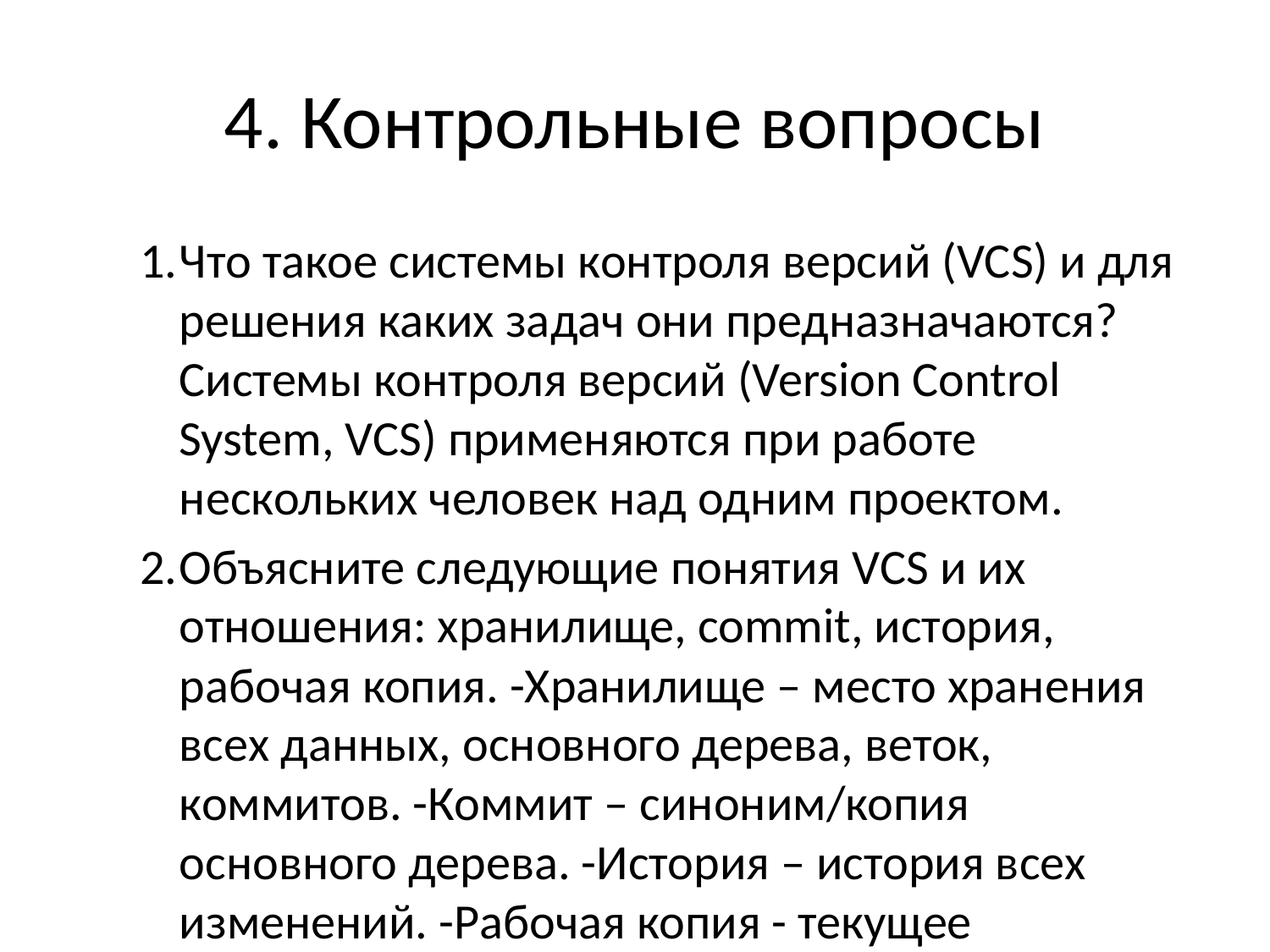

# 4. Контрольные вопросы
Что такое системы контроля версий (VCS) и для решения каких задач они предназначаются? Системы контроля версий (Version Control System, VCS) применяются при работе нескольких человек над одним проектом.
Объясните следующие понятия VCS и их отношения: хранилище, commit, история, рабочая копия. -Хранилище – место хранения всех данных, основного дерева, веток, коммитов. -Коммит – синоним/копия основного дерева. -История – история всех изменений. -Рабочая копия - текущее состояние файлов проекта, основанное на версии из хранилища.
Что представляют собой и чем отличаются централизованные и децентрализованные VCS? Приведите примеры VCS каждого вида. -Централизованные: * Простота использования. * Вся история — всегда в едином общем хранилище. * Нужно подключение к сети. * Резервное копирование нужно только одному хранилищу. * Удобство разделения прав доступа к хранилищу. * Почти все изменения навсегда попадают в общее хранилище.
-Распределенные: * Двухфазный commit: -запись в локальную историю; -пересылка изменений другим. * Подключение к сети не нужно. * Локальные хранилища могут служить резервными копиями. * Локальное хранилище контролирует его владелец, * но общее — администратор. * Возможна правка локальной истории перед отправкой на сервер.
Опишите действия с VCS при единоличной работе с хранилищем.
-Сделать рабочую копию - ветку. -Внести изменения. -Слить с основным репозиторием – деревом.
Опишите порядок работы с общим хранилищем VCS.
-Сделать рабочую копию - ветку. -Внести изменения. -Слить с основным репозиторием – деревом.
Каковы основные задачи, решаемые инструментальным средством git?
У Git две основных задачи: первая — хранить информацию о всех изменениях в вашем коде, начиная с самой первой строчки, а вторая — обеспечение удобства командной работы над кодом.